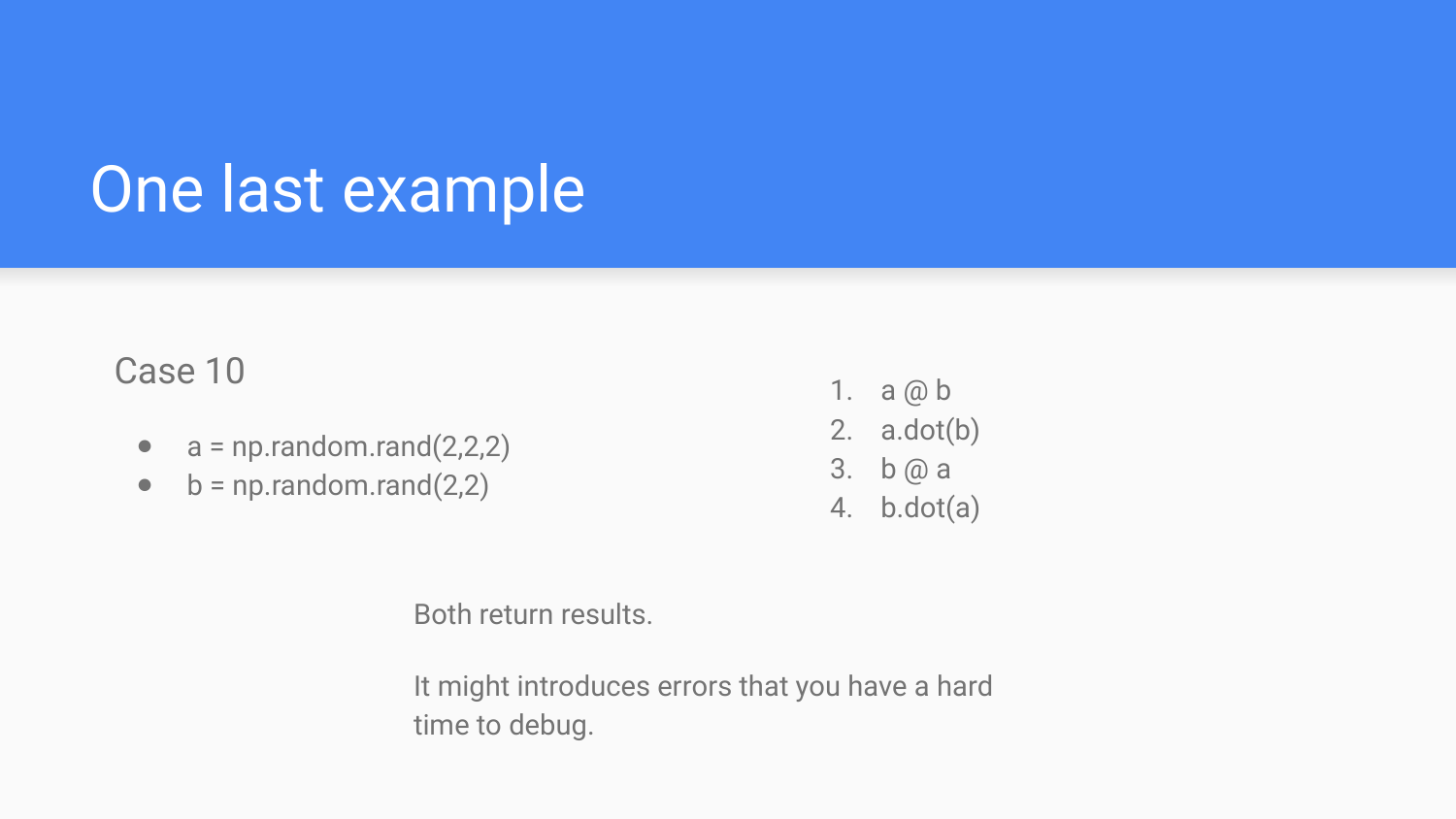

# One last example
Case 10
a = np.random.rand(2,2,2)
b = np.random.rand(2,2)
a @ b
a.dot(b)
b @ a
b.dot(a)
Both return results.
It might introduces errors that you have a hard time to debug.